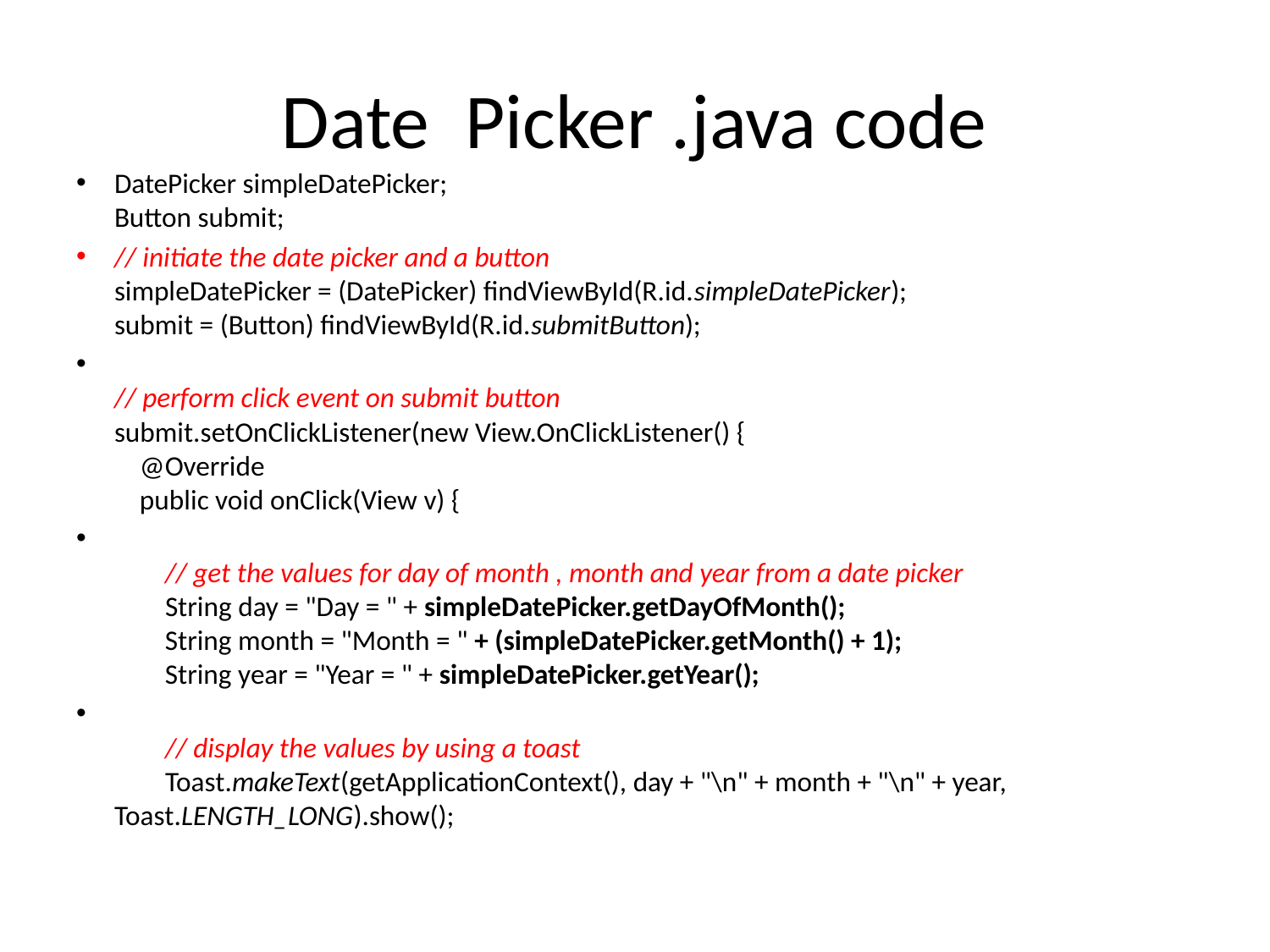

# Date  Picker .java code
DatePicker simpleDatePicker;
Button submit;
// initiate the date picker and a button
simpleDatePicker = (DatePicker) findViewById(R.id.simpleDatePicker);
submit = (Button) findViewById(R.id.submitButton);
// perform click event on submit button
submit.setOnClickListener(new View.OnClickListener() {
    @Override
    public void onClick(View v) {
        // get the values for day of month , month and year from a date picker
        String day = "Day = " + simpleDatePicker.getDayOfMonth();
        String month = "Month = " + (simpleDatePicker.getMonth() + 1);
        String year = "Year = " + simpleDatePicker.getYear();
        // display the values by using a toast
        Toast.makeText(getApplicationContext(), day + "\n" + month + "\n" + year, Toast.LENGTH_LONG).show();